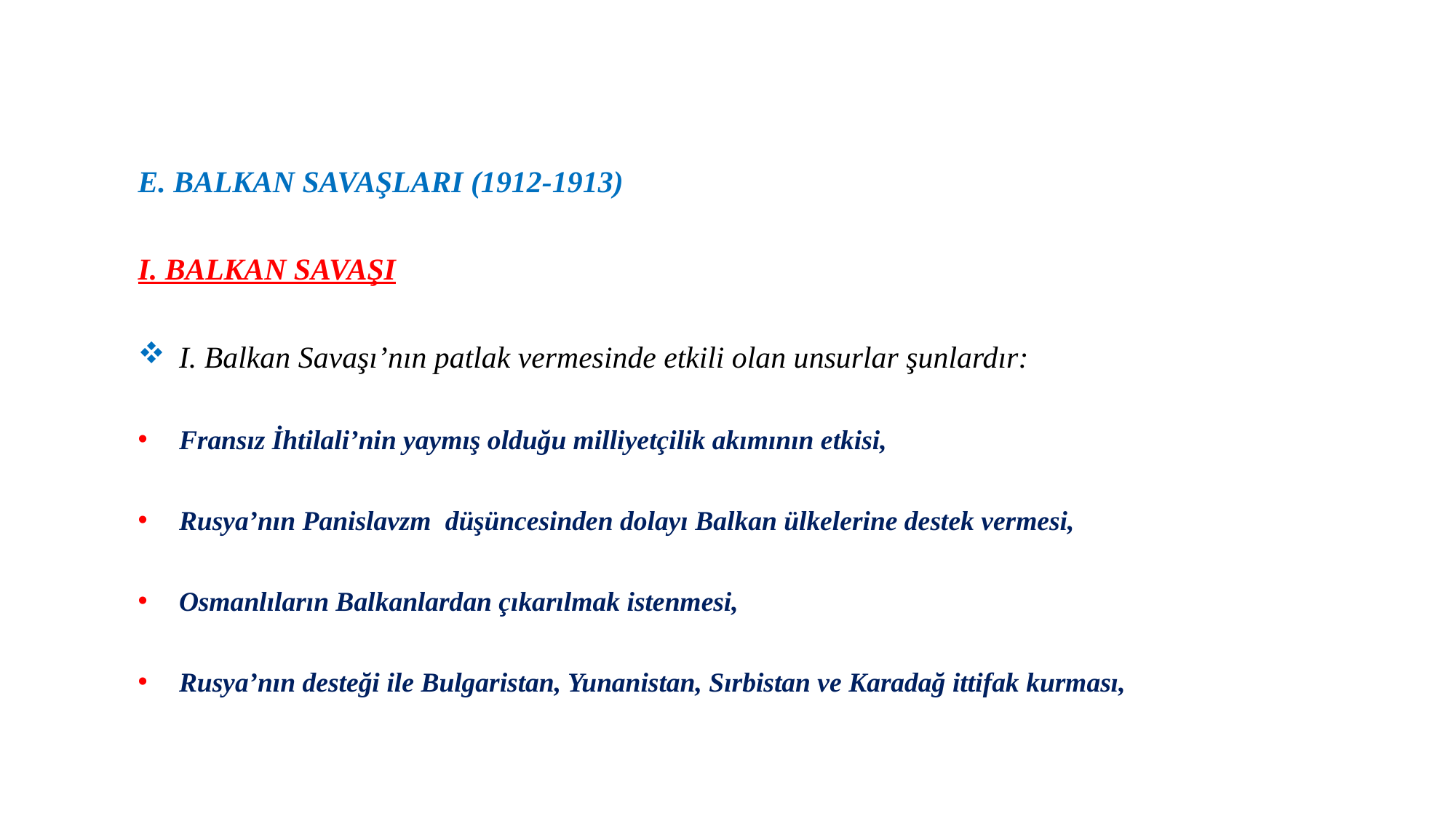

E. BALKAN SAVAŞLARI (1912-1913)
I. BALKAN SAVAŞI
I. Balkan Savaşı’nın patlak vermesinde etkili olan unsurlar şunlardır:
Fransız İhtilali’nin yaymış olduğu milliyetçilik akımının etkisi,
Rusya’nın Panislavzm  düşüncesinden dolayı Balkan ülkelerine destek vermesi,
Osmanlıların Balkanlardan çıkarılmak istenmesi,
Rusya’nın desteği ile Bulgaristan, Yunanistan, Sırbistan ve Karadağ ittifak kurması,